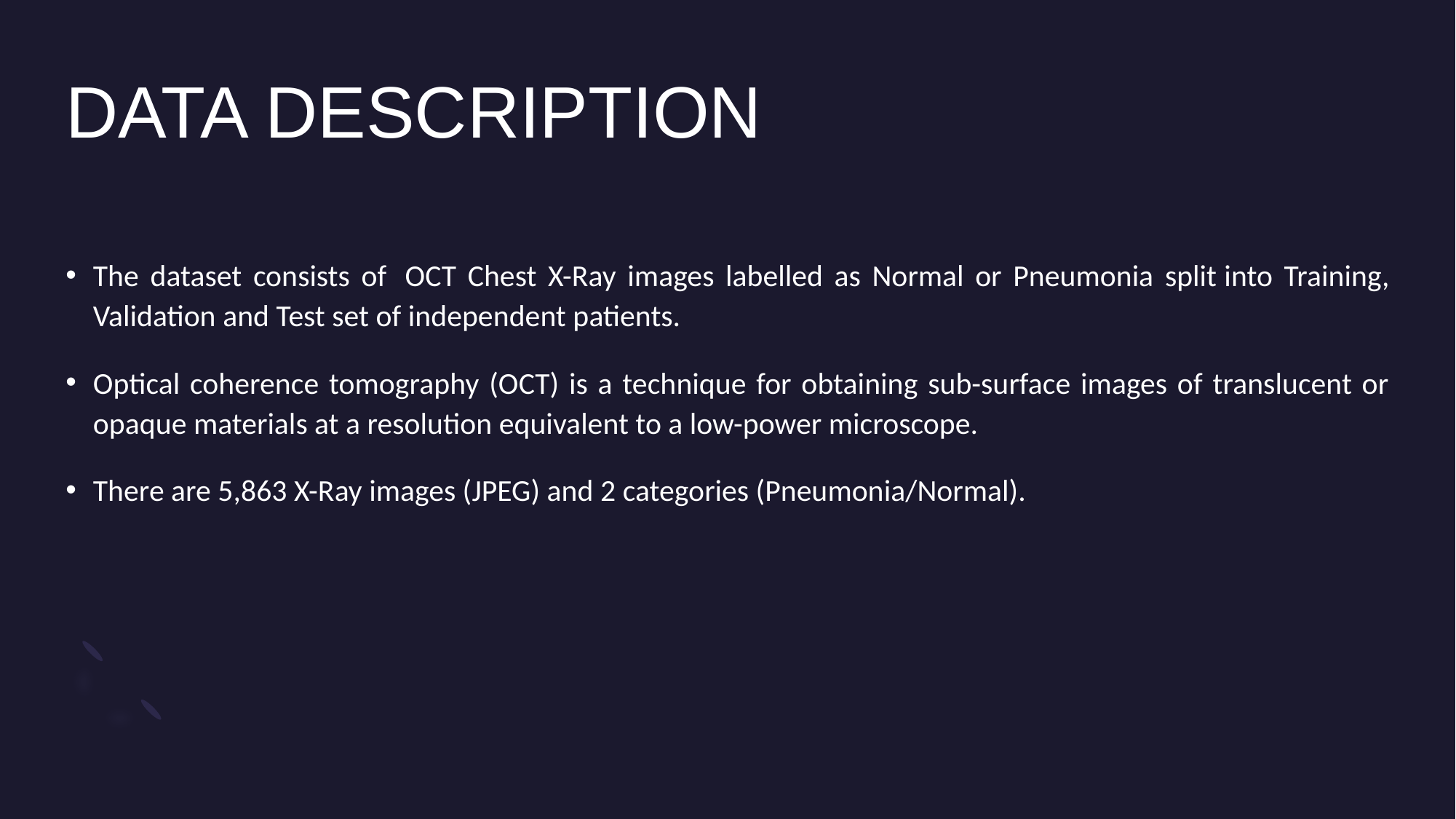

# DATA DESCRIPTION
The dataset consists of  OCT Chest X-Ray images labelled as Normal or Pneumonia split into Training, Validation and Test set of independent patients.
Optical coherence tomography (OCT) is a technique for obtaining sub-surface images of translucent or opaque materials at a resolution equivalent to a low-power microscope.
There are 5,863 X-Ray images (JPEG) and 2 categories (Pneumonia/Normal).